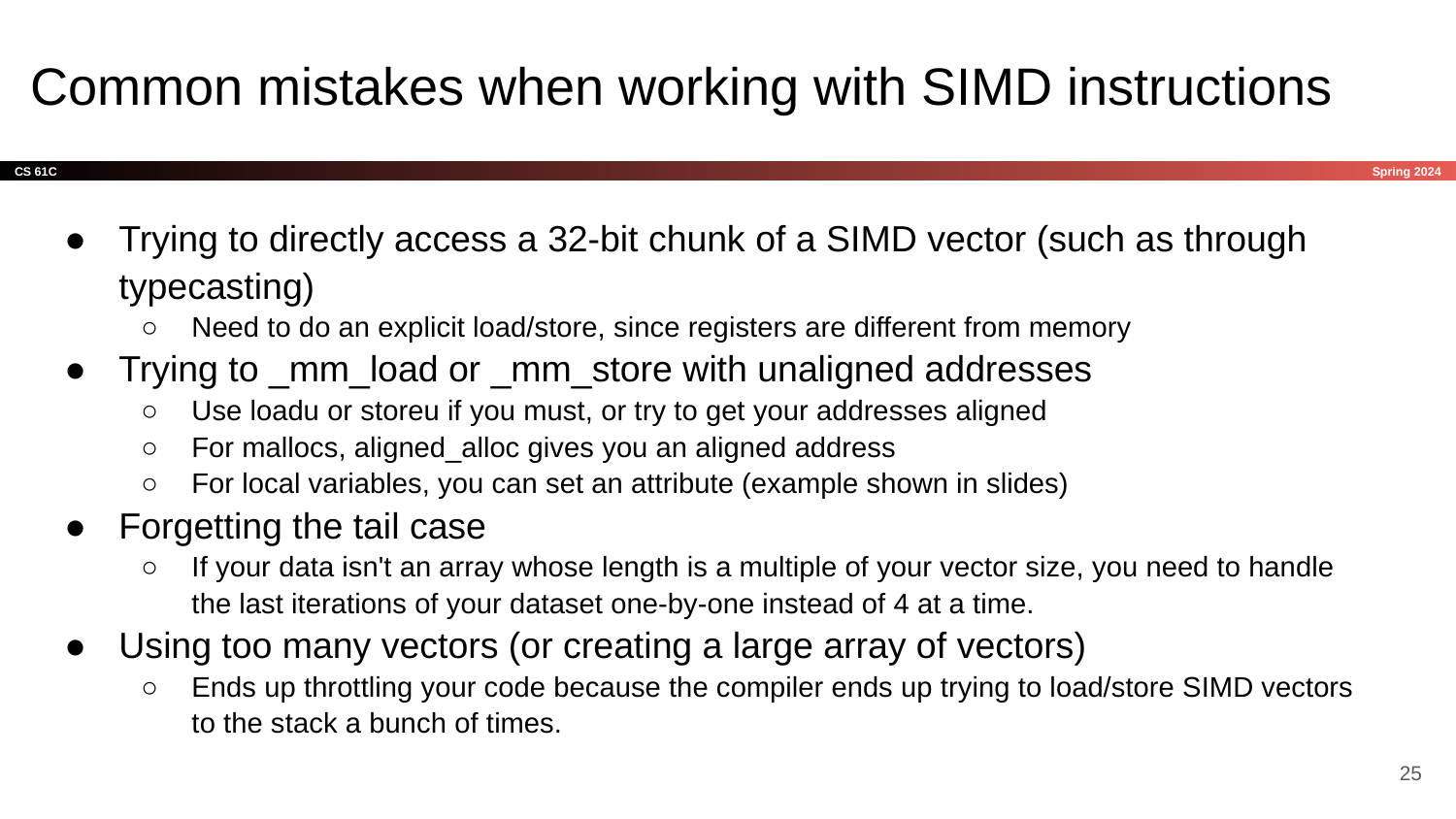

# Common mistakes when working with SIMD instructions
Trying to directly access a 32-bit chunk of a SIMD vector (such as through typecasting)
Need to do an explicit load/store, since registers are different from memory
Trying to _mm_load or _mm_store with unaligned addresses
Use loadu or storeu if you must, or try to get your addresses aligned
For mallocs, aligned_alloc gives you an aligned address
For local variables, you can set an attribute (example shown in slides)
Forgetting the tail case
If your data isn't an array whose length is a multiple of your vector size, you need to handle the last iterations of your dataset one-by-one instead of 4 at a time.
Using too many vectors (or creating a large array of vectors)
Ends up throttling your code because the compiler ends up trying to load/store SIMD vectors to the stack a bunch of times.
25